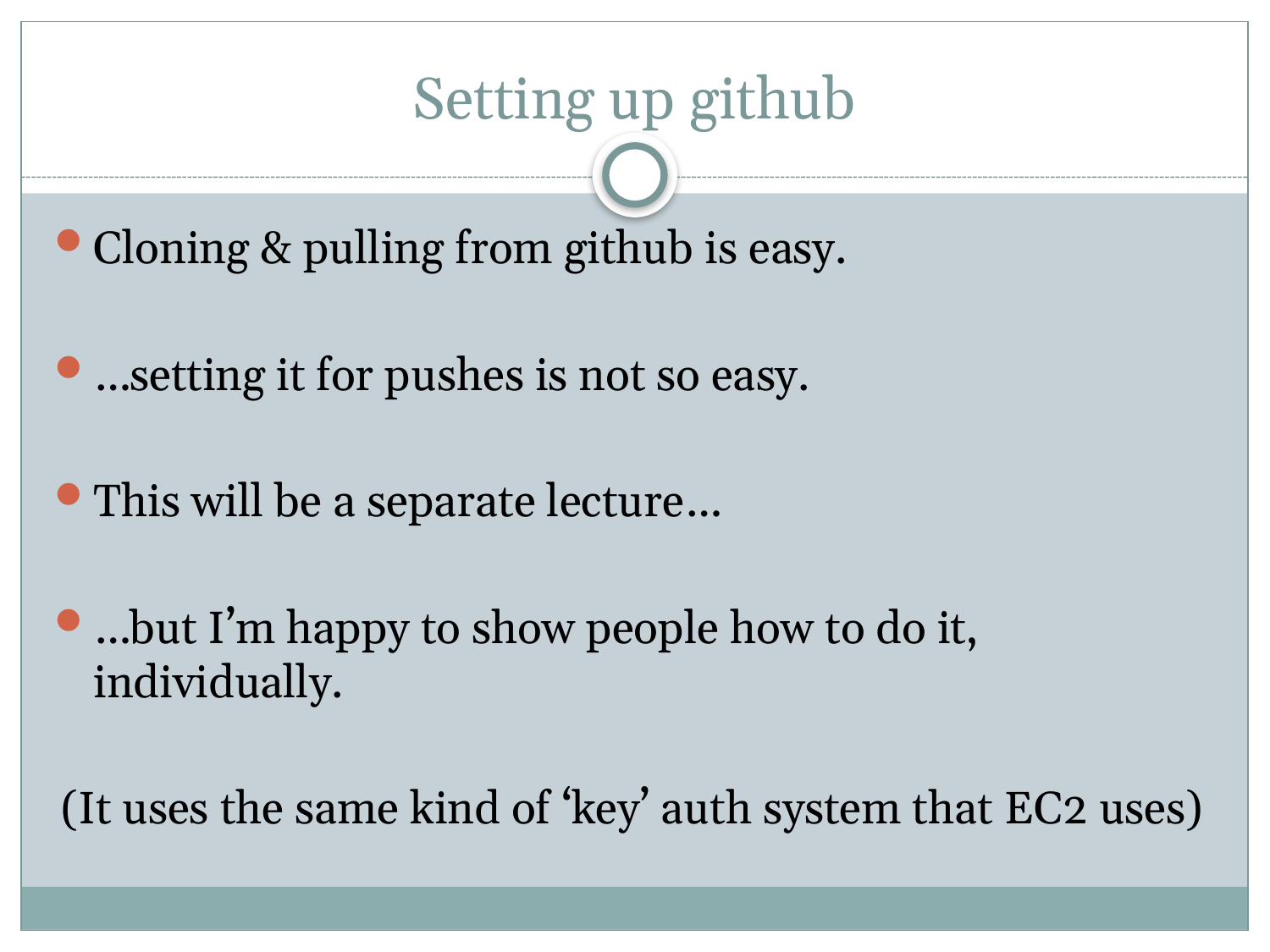

# Setting up github
Cloning & pulling from github is easy.

…setting it for pushes is not so easy.

This will be a separate lecture…

…but I’m happy to show people how to do it, individually.

(It uses the same kind of ‘key’ auth system that EC2 uses)